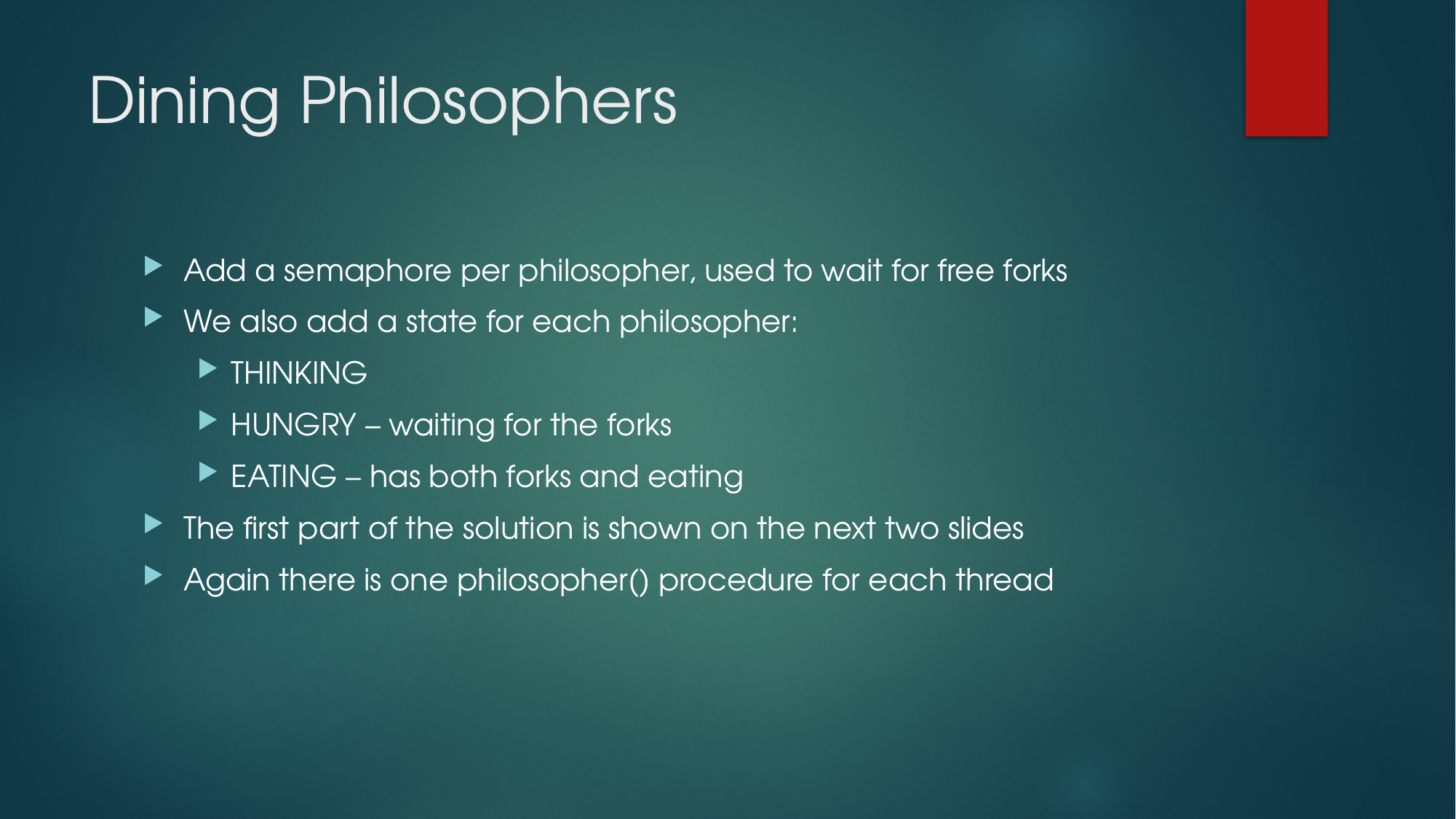

# Dining Philosophers
Add a semaphore per philosopher, used to wait for free forks
We also add a state for each philosopher:
THINKING
HUNGRY – waiting for the forks
EATING – has both forks and eating
The first part of the solution is shown on the next two slides
Again there is one philosopher() procedure for each thread